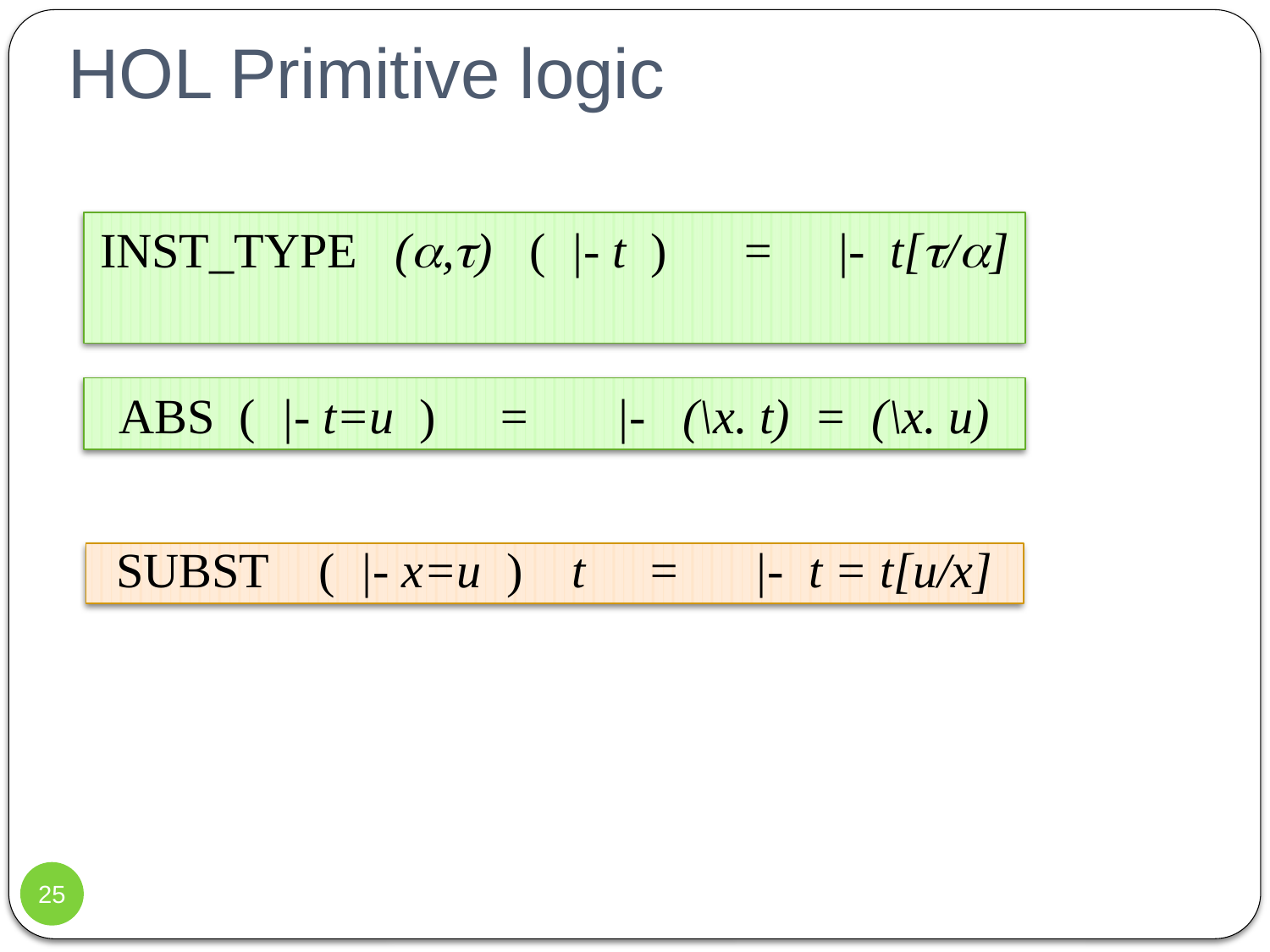

# HOL Primitive logic
INST_TYPE   (α,τ)   (  |- t  )      =     |-  t[τ/α]
ABS  (  |- t=u  )     =       |-   (\x. t)  =  (\x. u)
SUBST    (  |- x=u  )    t     =      |-  t = t[u/x]
25